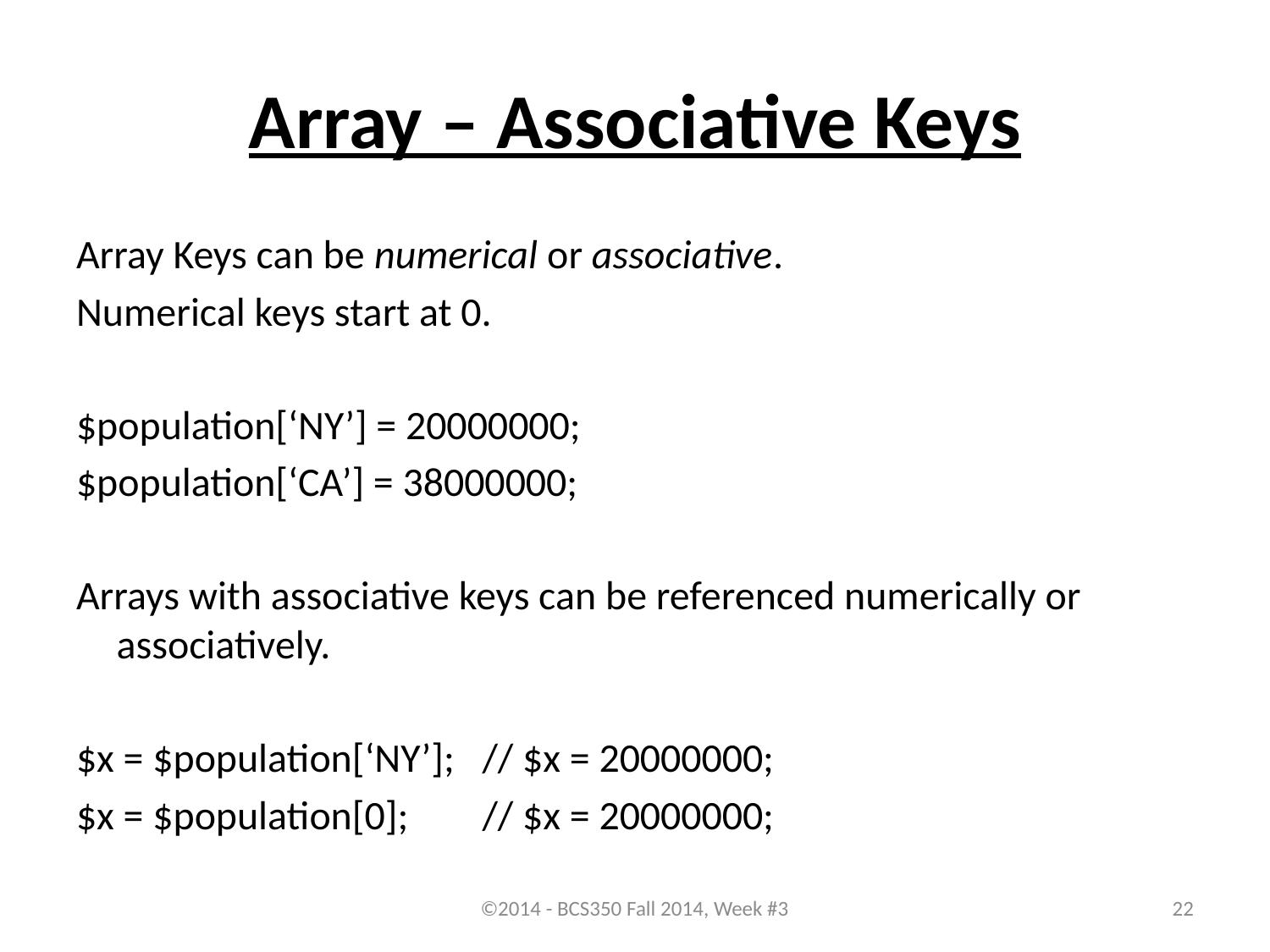

# Array – Associative Keys
Array Keys can be numerical or associative.
Numerical keys start at 0.

$population[‘NY’] = 20000000;
$population[‘CA’] = 38000000;

Arrays with associative keys can be referenced numerically or associatively.

$x = $population[‘NY’];		// $x = 20000000;
$x = $population[0];		// $x = 20000000;

©2014 - BCS350 Fall 2014, Week #3
22